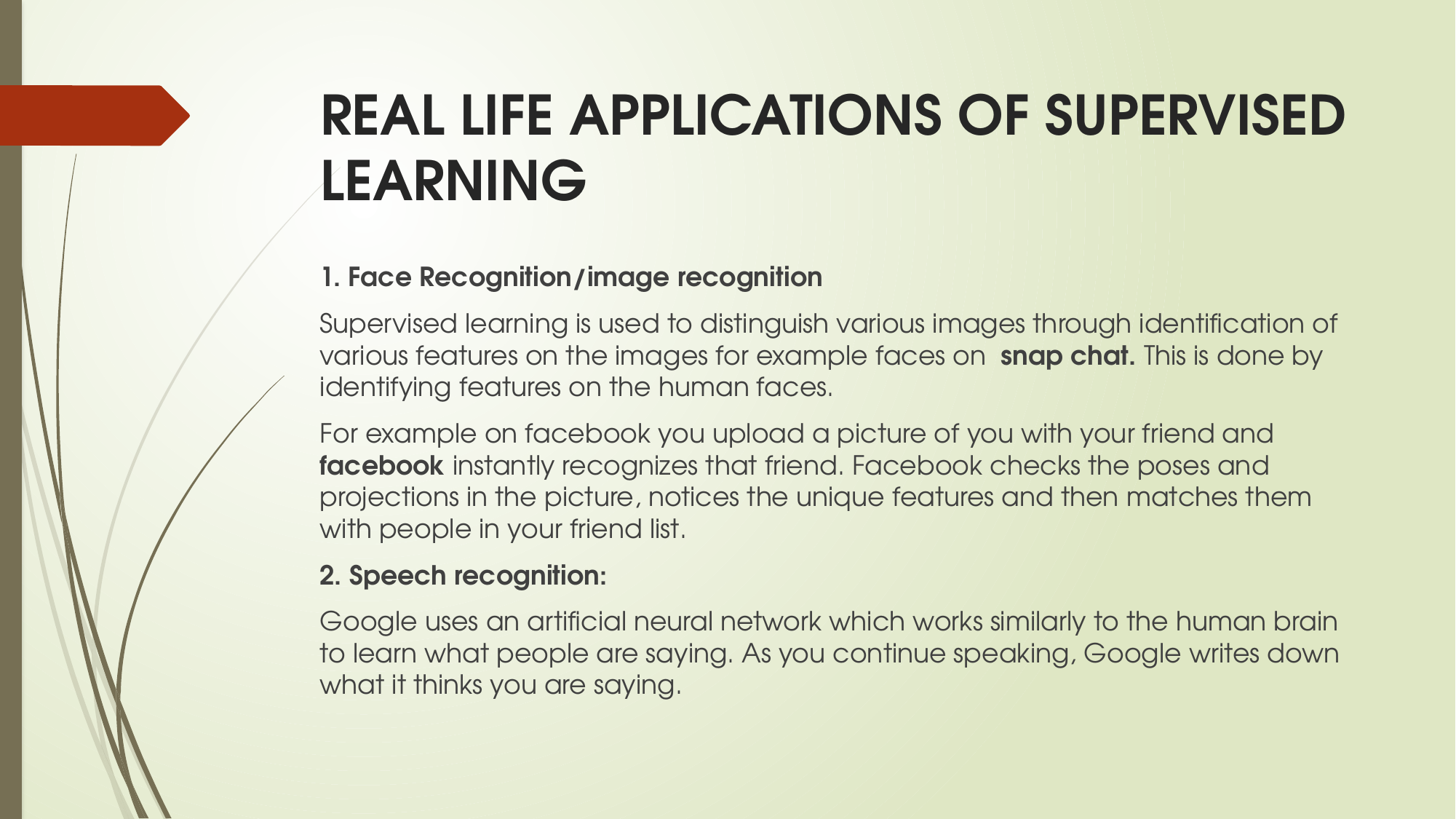

# REAL LIFE APPLICATIONS OF SUPERVISED LEARNING
1. Face Recognition/image recognition
Supervised learning is used to distinguish various images through identification of various features on the images for example faces on  snap chat. This is done by identifying features on the human faces.
For example on facebook you upload a picture of you with your friend and facebook instantly recognizes that friend. Facebook checks the poses and projections in the picture, notices the unique features and then matches them with people in your friend list.
2. Speech recognition:
Google uses an artificial neural network which works similarly to the human brain to learn what people are saying. As you continue speaking, Google writes down what it thinks you are saying.